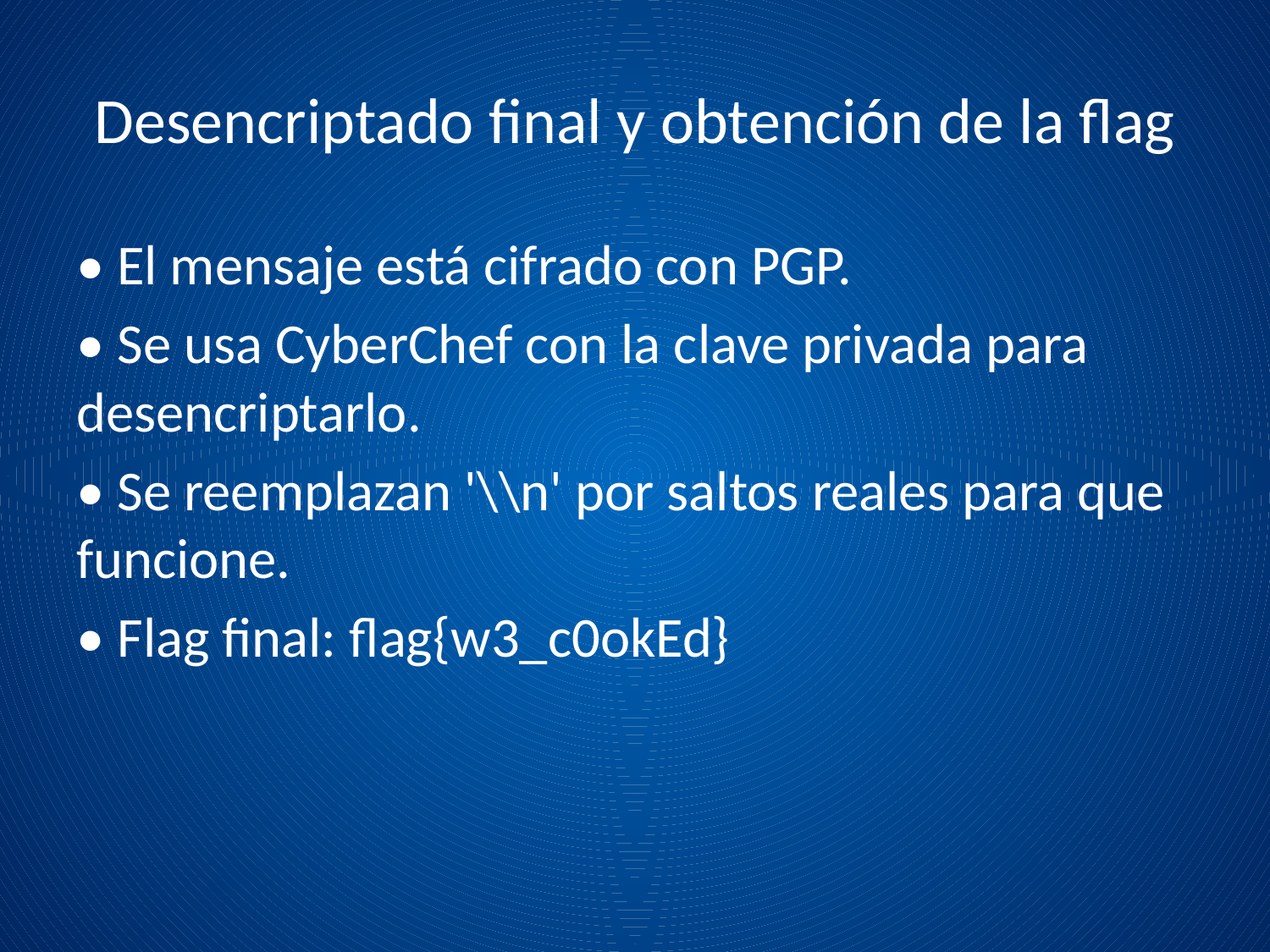

# Desencriptado final y obtención de la flag
• El mensaje está cifrado con PGP.
• Se usa CyberChef con la clave privada para desencriptarlo.
• Se reemplazan '\\n' por saltos reales para que funcione.
• Flag final: flag{w3_c0okEd}